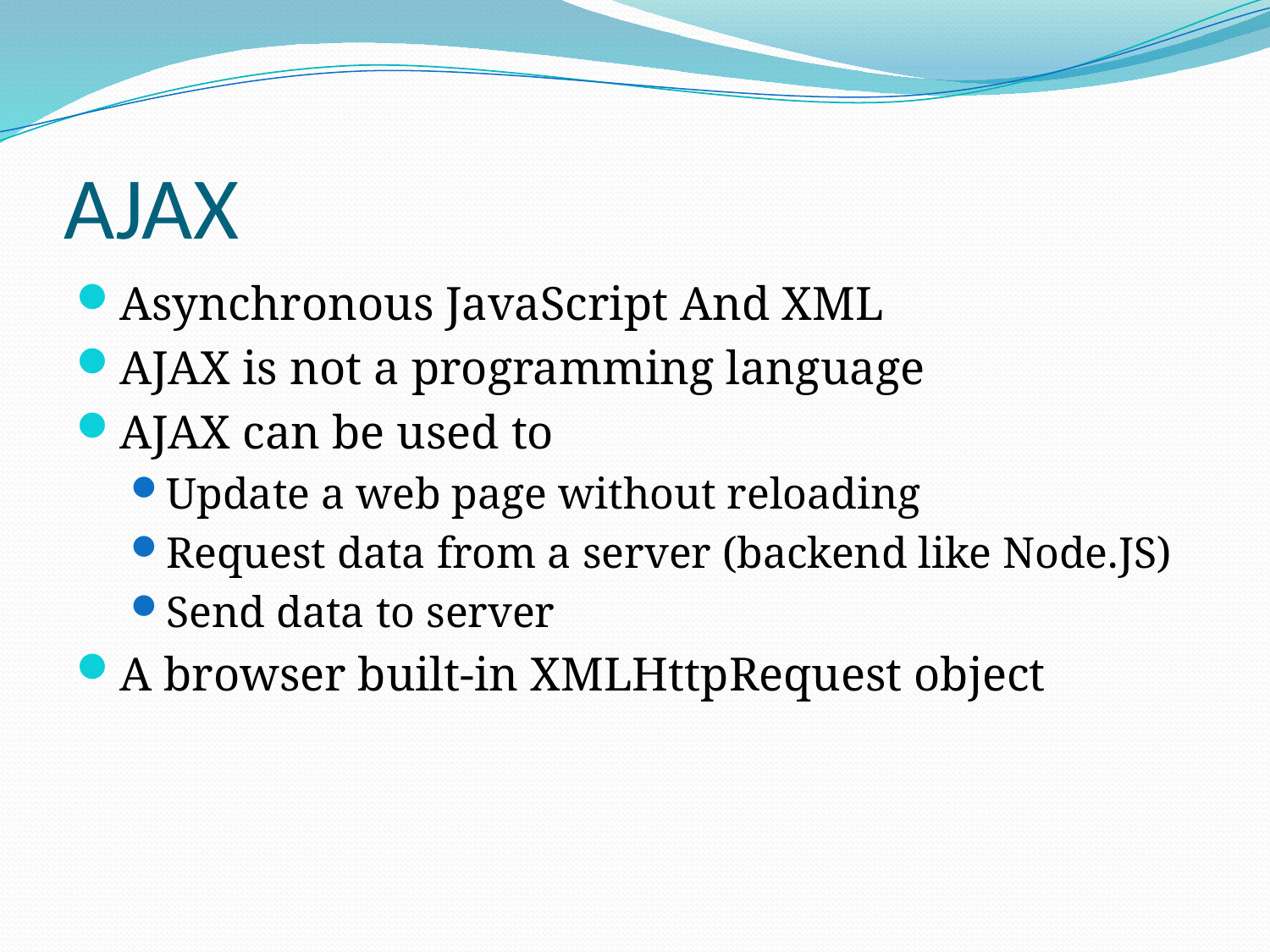

# AJAX
Asynchronous JavaScript And XML
AJAX is not a programming language
AJAX can be used to
Update a web page without reloading
Request data from a server (backend like Node.JS)
Send data to server
A browser built-in XMLHttpRequest object